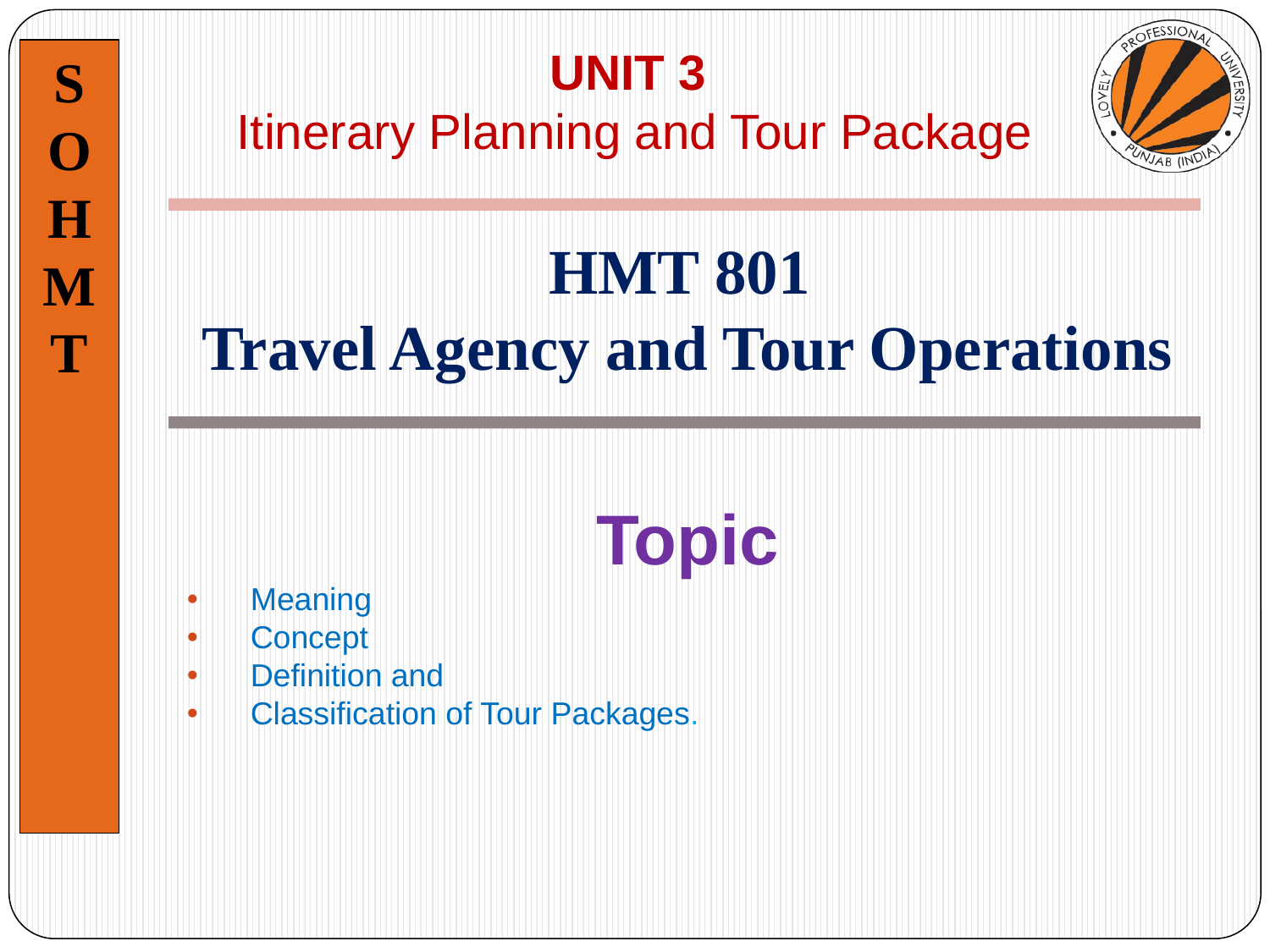

UNIT 3
Itinerary Planning and Tour Package

# HMT 801 Travel Agency and Tour Operations
Topic
Meaning
Concept
Definition and
Classification of Tour Packages.